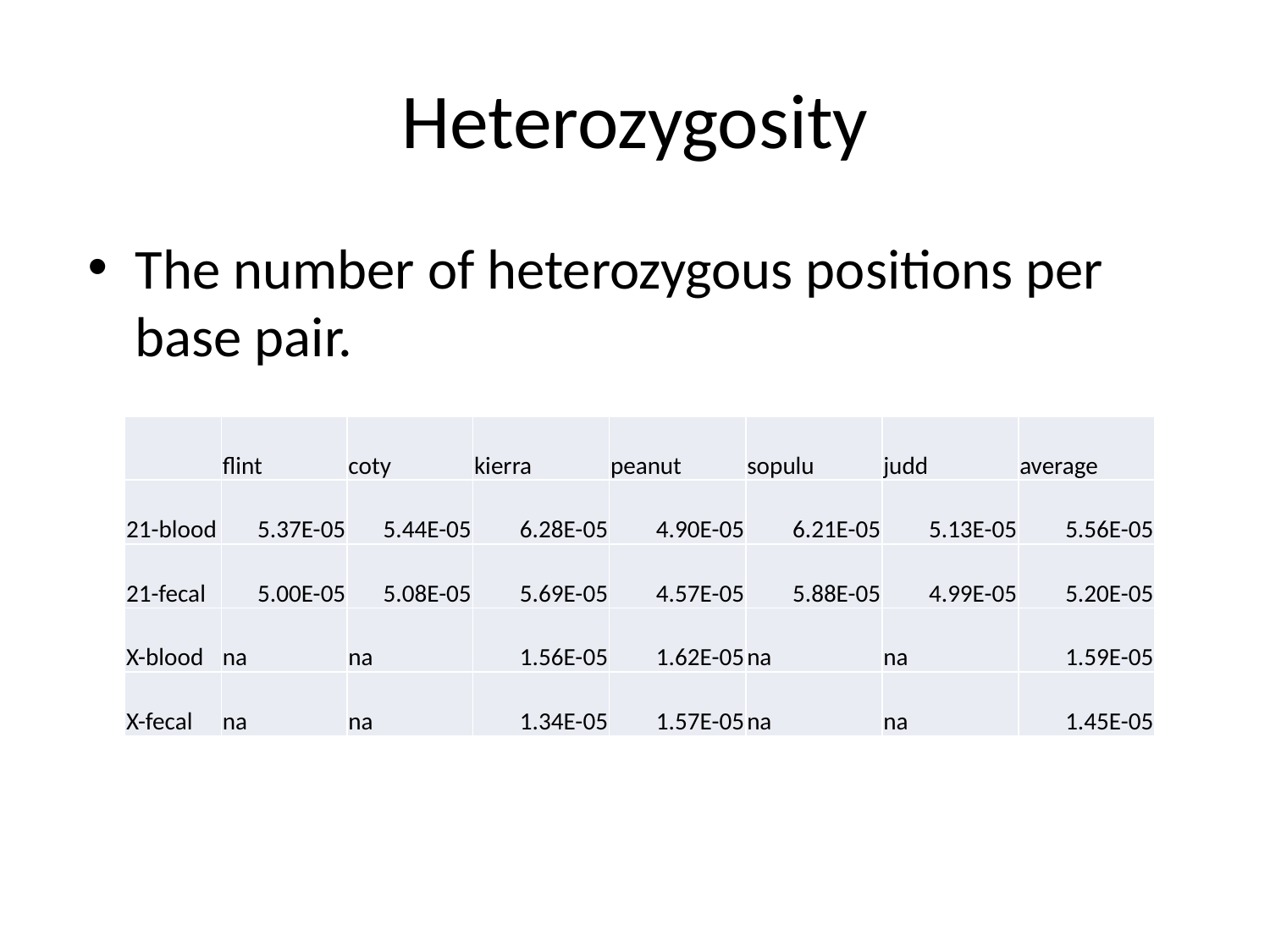

# Heterozygosity
The number of heterozygous positions per base pair.

|  | flint | coty | kierra | peanut | sopulu | judd | average |
| --- | --- | --- | --- | --- | --- | --- | --- |
| 21-blood | 5.37E-05 | 5.44E-05 | 6.28E-05 | 4.90E-05 | 6.21E-05 | 5.13E-05 | 5.56E-05 |
| 21-fecal | 5.00E-05 | 5.08E-05 | 5.69E-05 | 4.57E-05 | 5.88E-05 | 4.99E-05 | 5.20E-05 |
| X-blood | na | na | 1.56E-05 | 1.62E-05 | na | na | 1.59E-05 |
| X-fecal | na | na | 1.34E-05 | 1.57E-05 | na | na | 1.45E-05 |